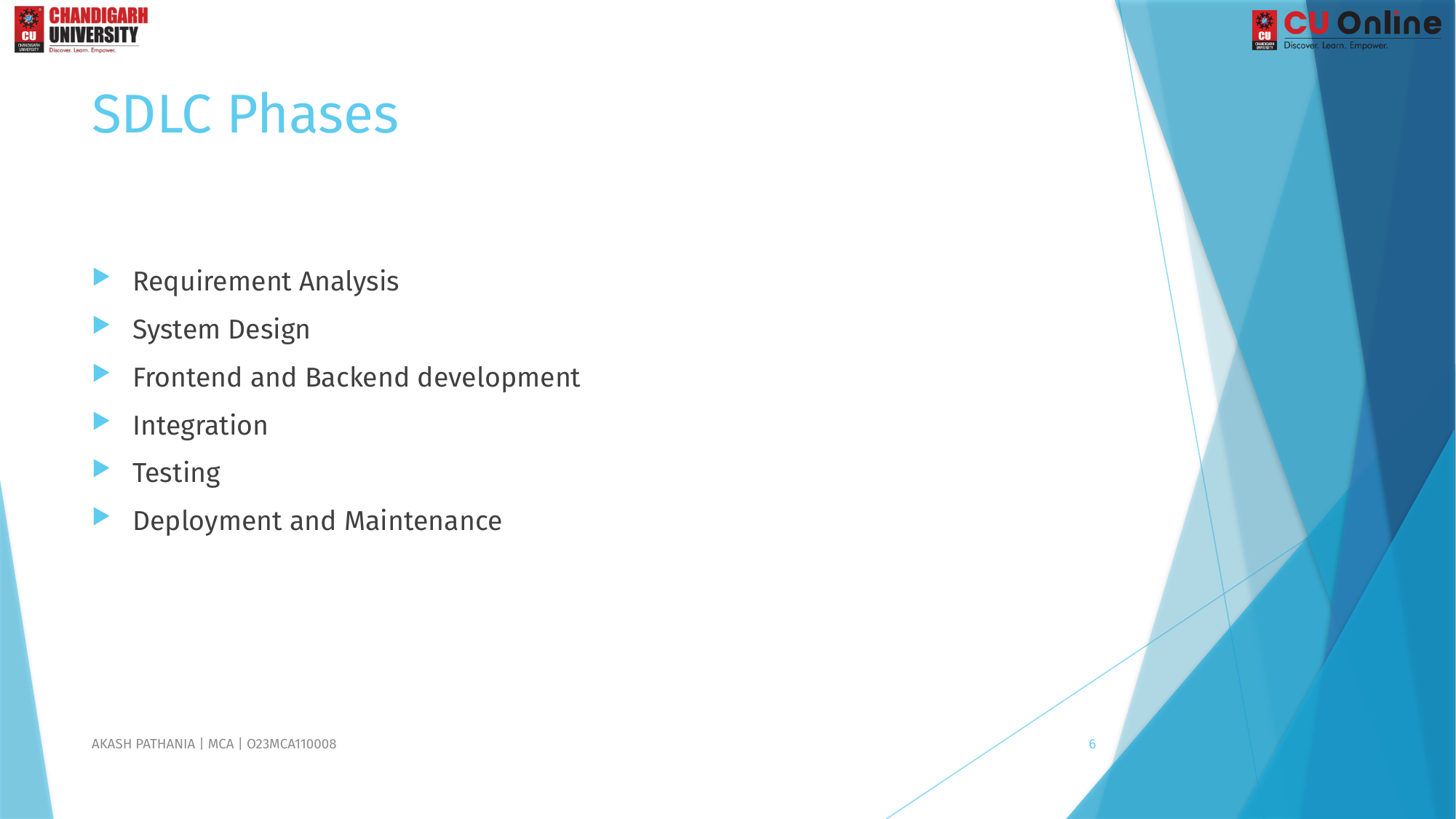

# SDLC Phases
Requirement Analysis
System Design
Frontend and Backend development
Integration
Testing
Deployment and Maintenance
AKASH PATHANIA | MCA | O23MCA110008
6